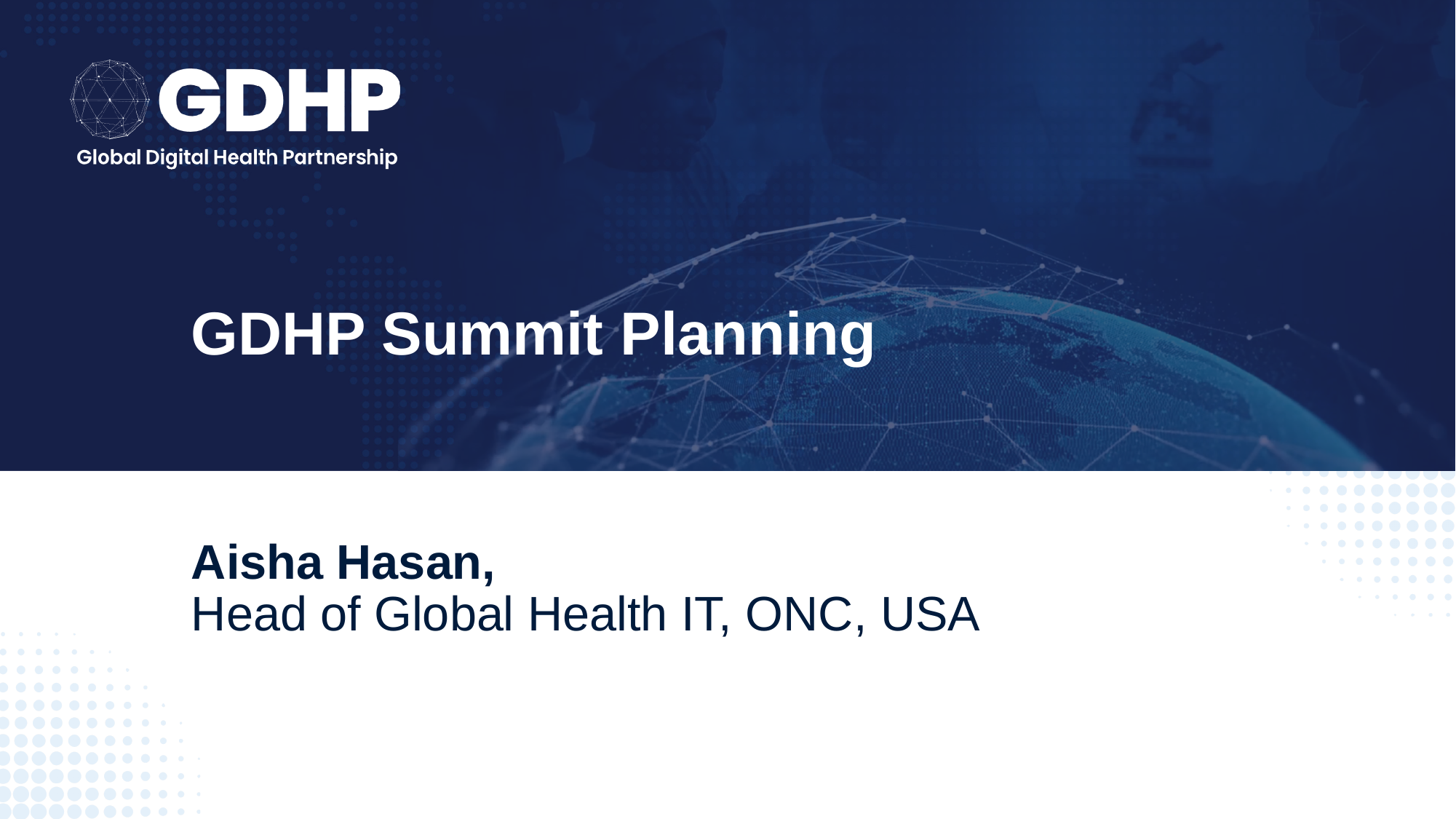

# GDHP Summit Planning
Aisha Hasan,
Head of Global Health IT, ONC, USA